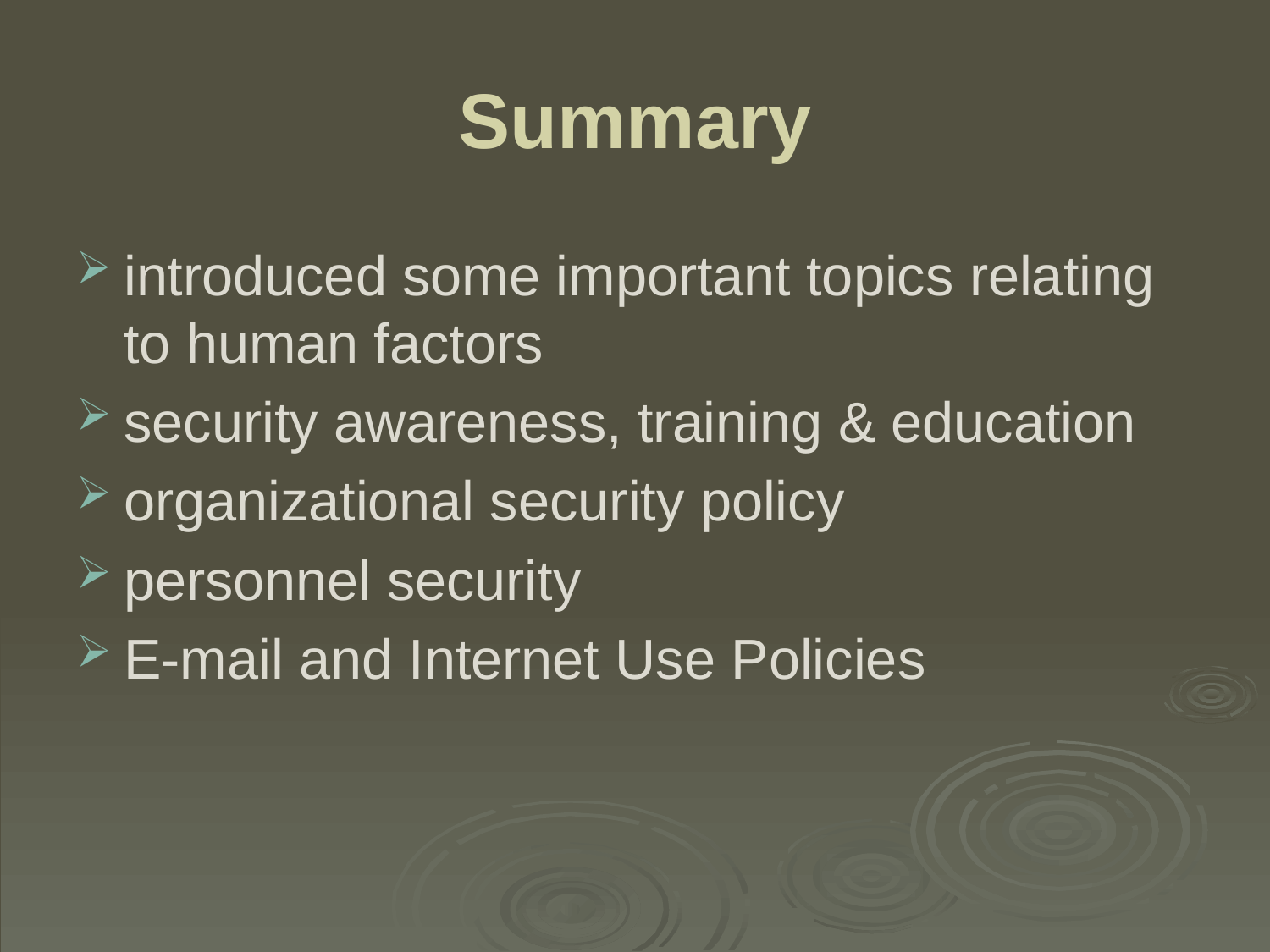

# Summary
introduced some important topics relating to human factors
security awareness, training & education
organizational security policy
personnel security
E-mail and Internet Use Policies